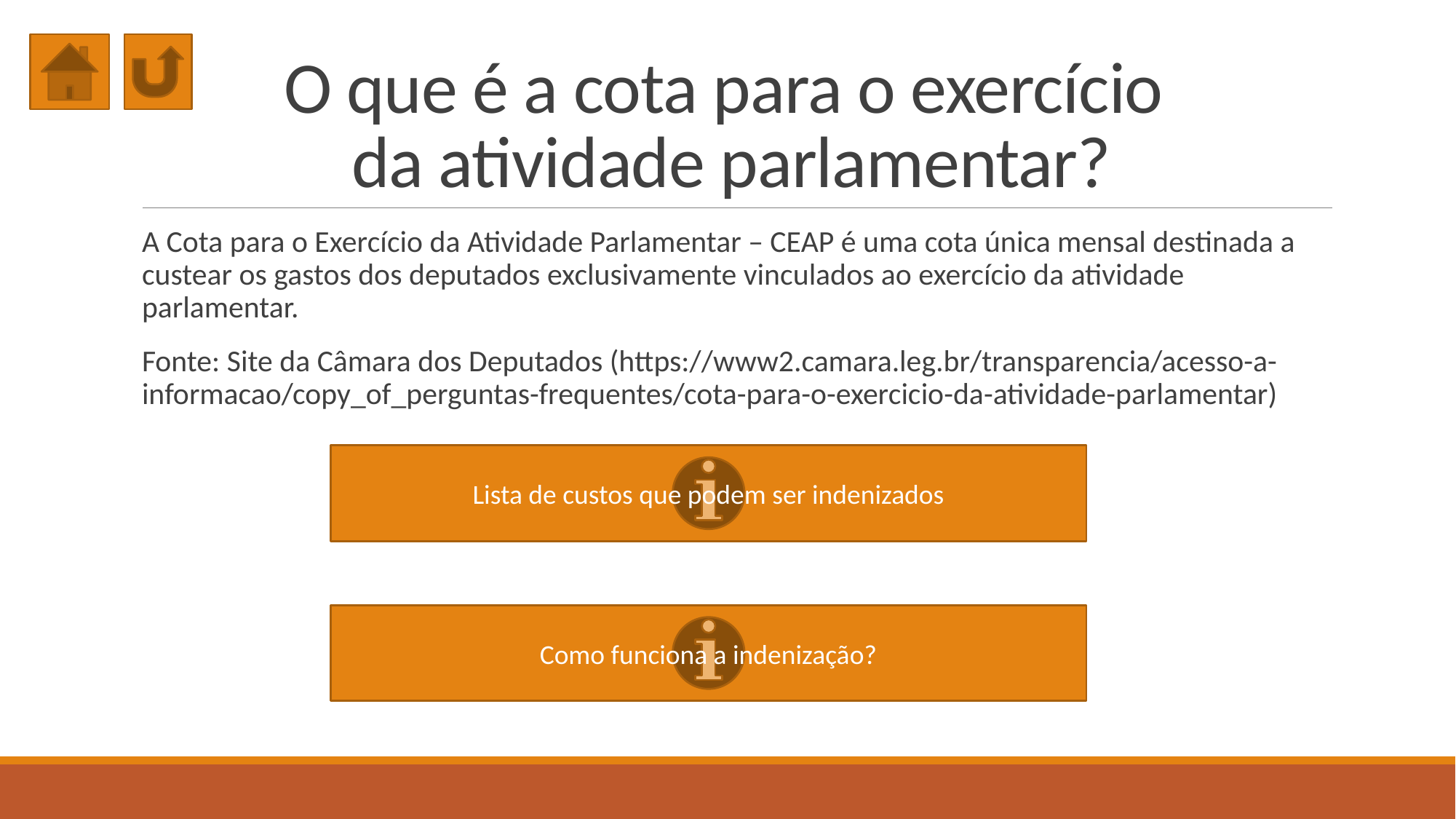

# O que é a cota para o exercício da atividade parlamentar?
A Cota para o Exercício da Atividade Parlamentar – CEAP é uma cota única mensal destinada a custear os gastos dos deputados exclusivamente vinculados ao exercício da atividade parlamentar.
Fonte: Site da Câmara dos Deputados (https://www2.camara.leg.br/transparencia/acesso-a-informacao/copy_of_perguntas-frequentes/cota-para-o-exercicio-da-atividade-parlamentar)

Lista de custos que podem ser indenizados
Como funciona a indenização?